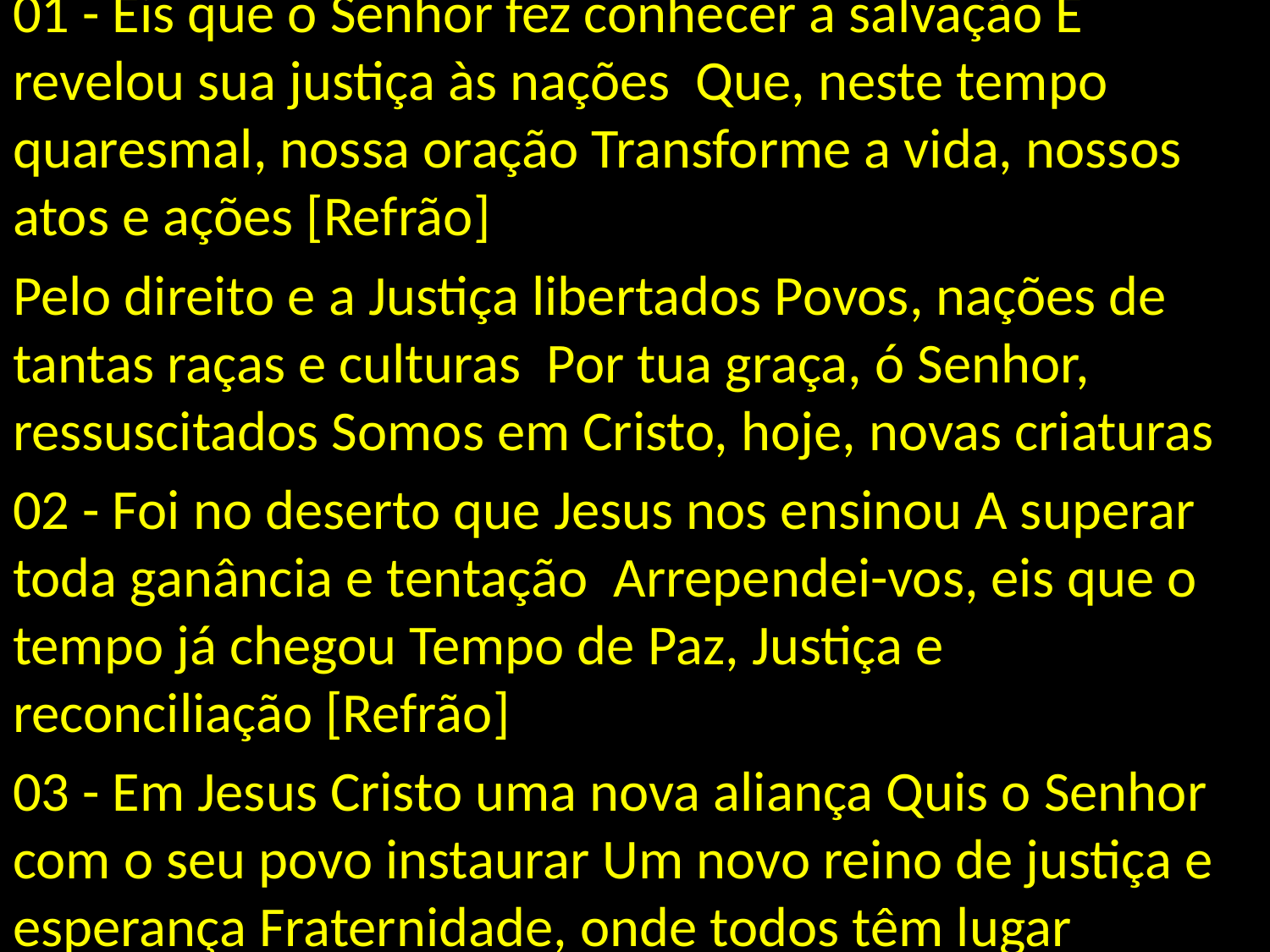

01 - Eis que o Senhor fez conhecer a salvação E revelou sua justiça às nações  Que, neste tempo quaresmal, nossa oração Transforme a vida, nossos atos e ações [Refrão]
Pelo direito e a Justiça libertados Povos, nações de tantas raças e culturas  Por tua graça, ó Senhor, ressuscitados Somos em Cristo, hoje, novas criaturas
02 - Foi no deserto que Jesus nos ensinou A superar toda ganância e tentação  Arrependei-vos, eis que o tempo já chegou Tempo de Paz, Justiça e reconciliação [Refrão]
03 - Em Jesus Cristo uma nova aliança Quis o Senhor com o seu povo instaurar Um novo reino de justiça e esperança Fraternidade, onde todos têm lugar